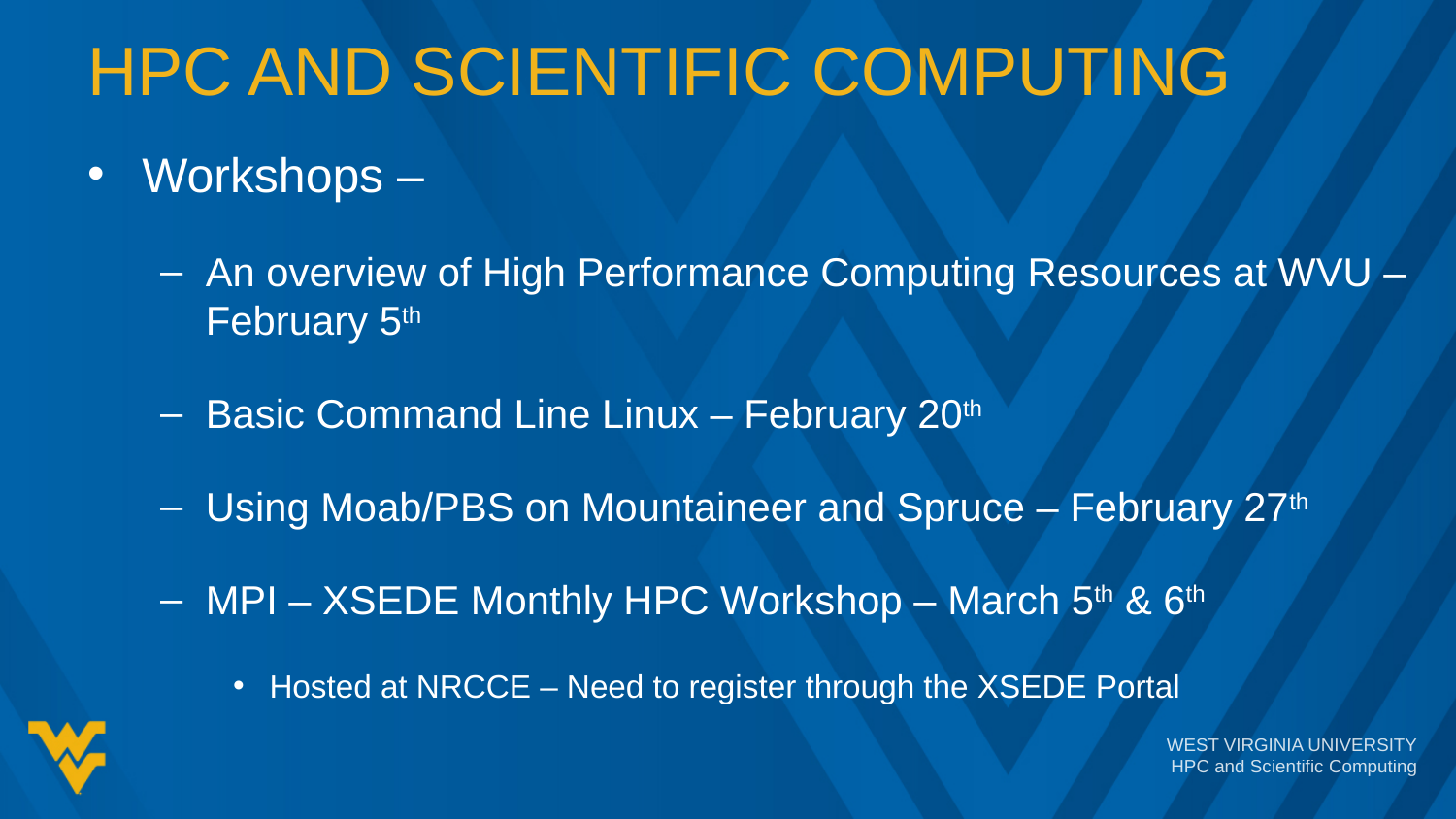

# HPC and Scientific Computing
Workshops –
An overview of High Performance Computing Resources at WVU – February 5th
Basic Command Line Linux – February 20th
Using Moab/PBS on Mountaineer and Spruce – February 27th
MPI – XSEDE Monthly HPC Workshop – March 5th & 6th
Hosted at NRCCE – Need to register through the XSEDE Portal